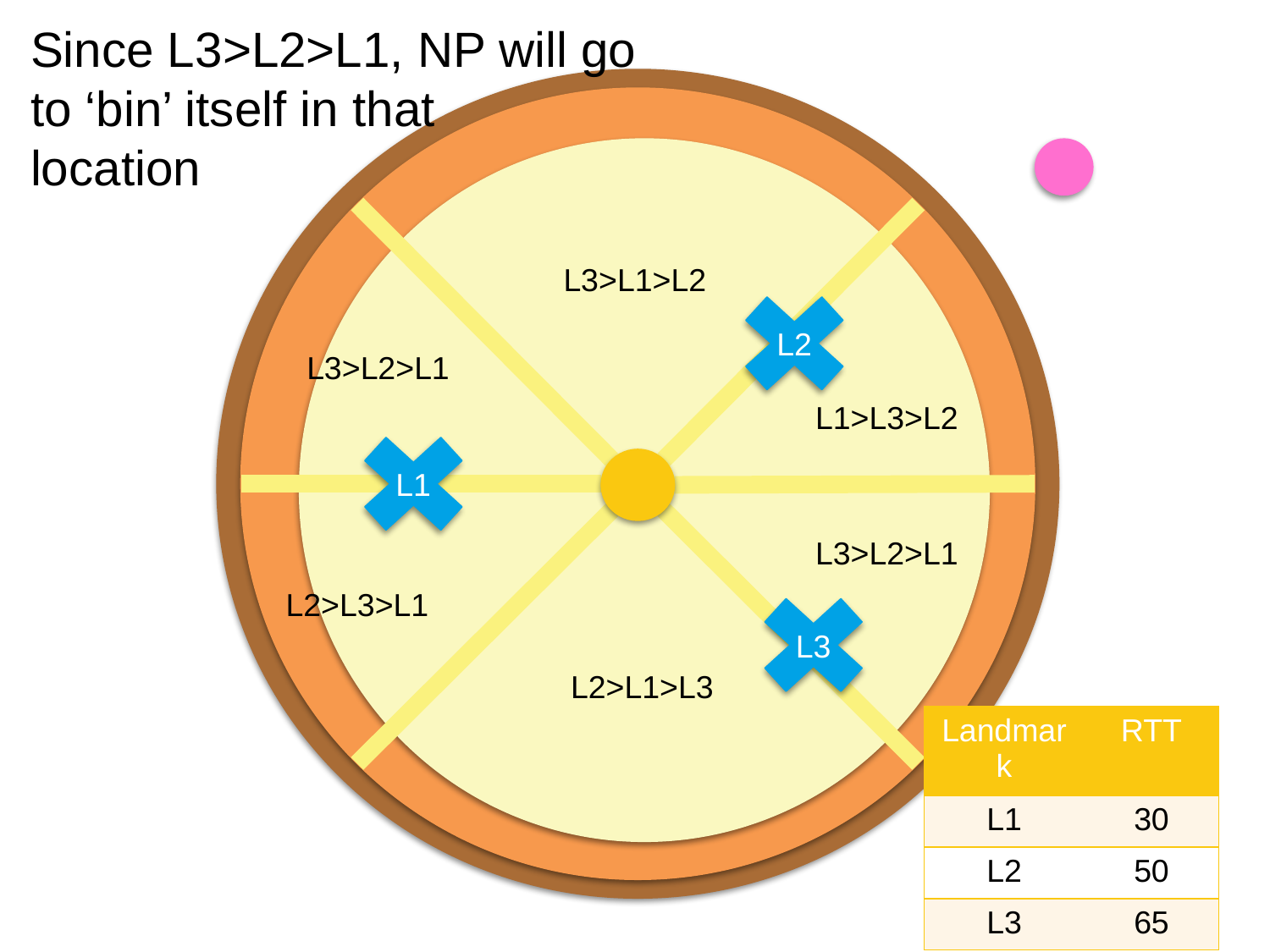

Since L3>L2>L1, NP will go
to ‘bin’ itself in that
location

L3>L1>L2
L2
L3>L2>L1
L1>L3>L2
L1

L3>L2>L1
L2>L3>L1
L3
L2>L1>L3
| Landmark | RTT |
| --- | --- |
| L1 | 30 |
| L2 | 50 |
| L3 | 65 |